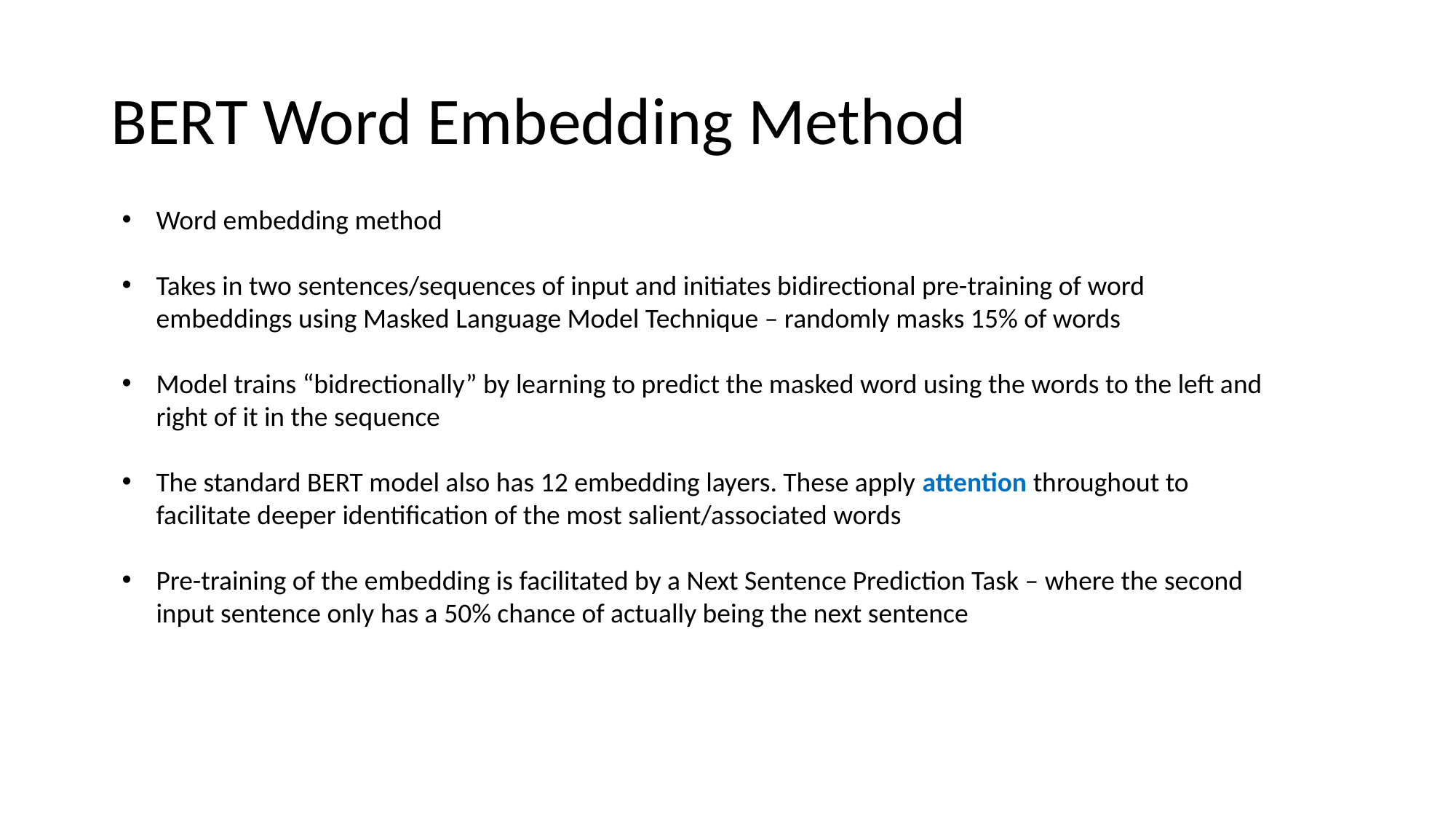

# BERT Word Embedding Method
Word embedding method
Takes in two sentences/sequences of input and initiates bidirectional pre-training of word embeddings using Masked Language Model Technique – randomly masks 15% of words
Model trains “bidrectionally” by learning to predict the masked word using the words to the left and right of it in the sequence
The standard BERT model also has 12 embedding layers. These apply attention throughout to facilitate deeper identification of the most salient/associated words
Pre-training of the embedding is facilitated by a Next Sentence Prediction Task – where the second input sentence only has a 50% chance of actually being the next sentence